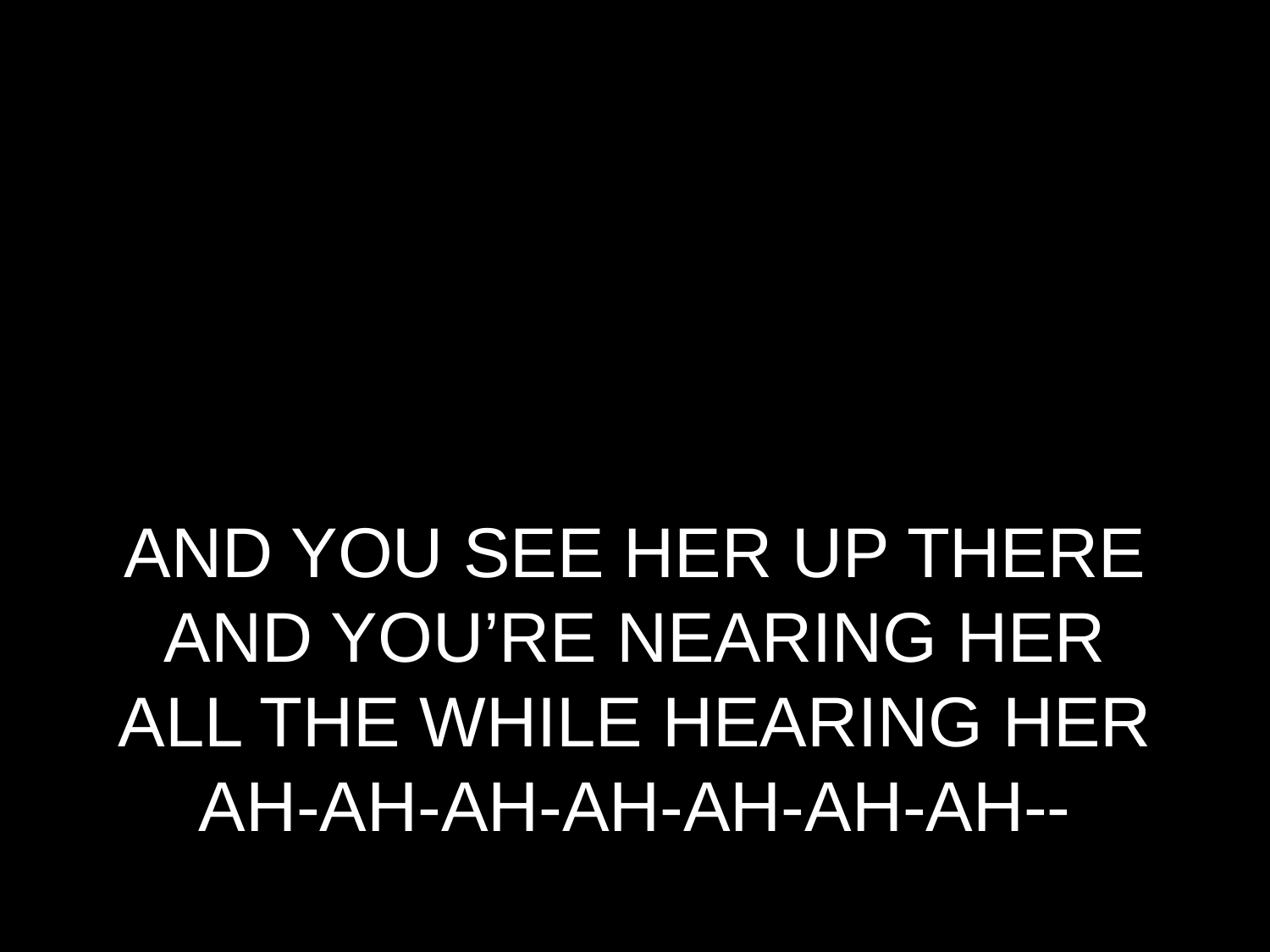

# AND YOU SEE HER UP THERE AND YOU’RE NEARING HER ALL THE WHILE HEARING HER AH-AH-AH-AH-AH-AH-AH--